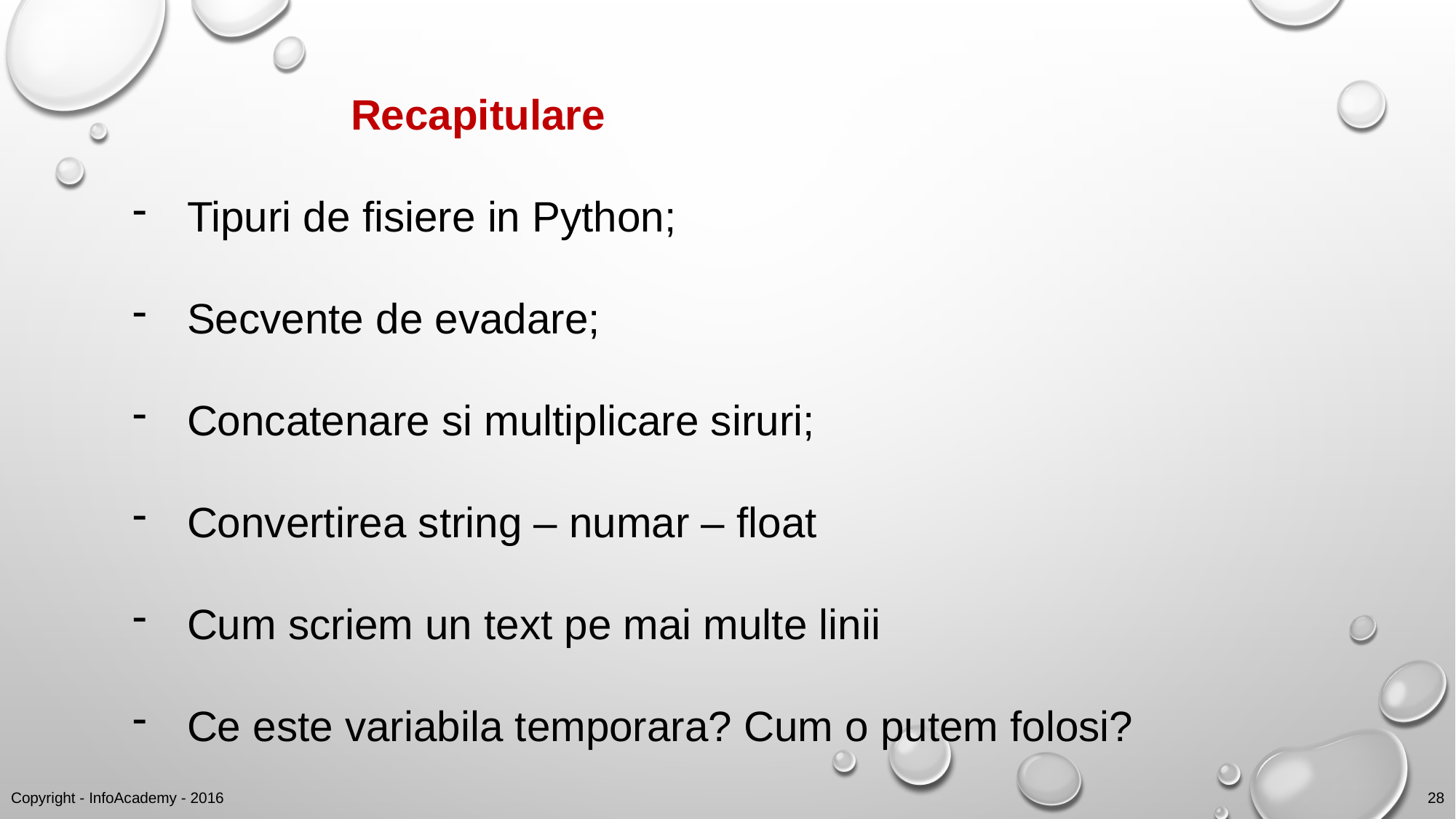

Recapitulare

Tipuri de fisiere in Python;

Secvente de evadare;

Concatenare si multiplicare siruri;

Convertirea string – numar – float

Cum scriem un text pe mai multe linii

Ce este variabila temporara? Cum o putem folosi?
Copyright - InfoAcademy - 2016
28